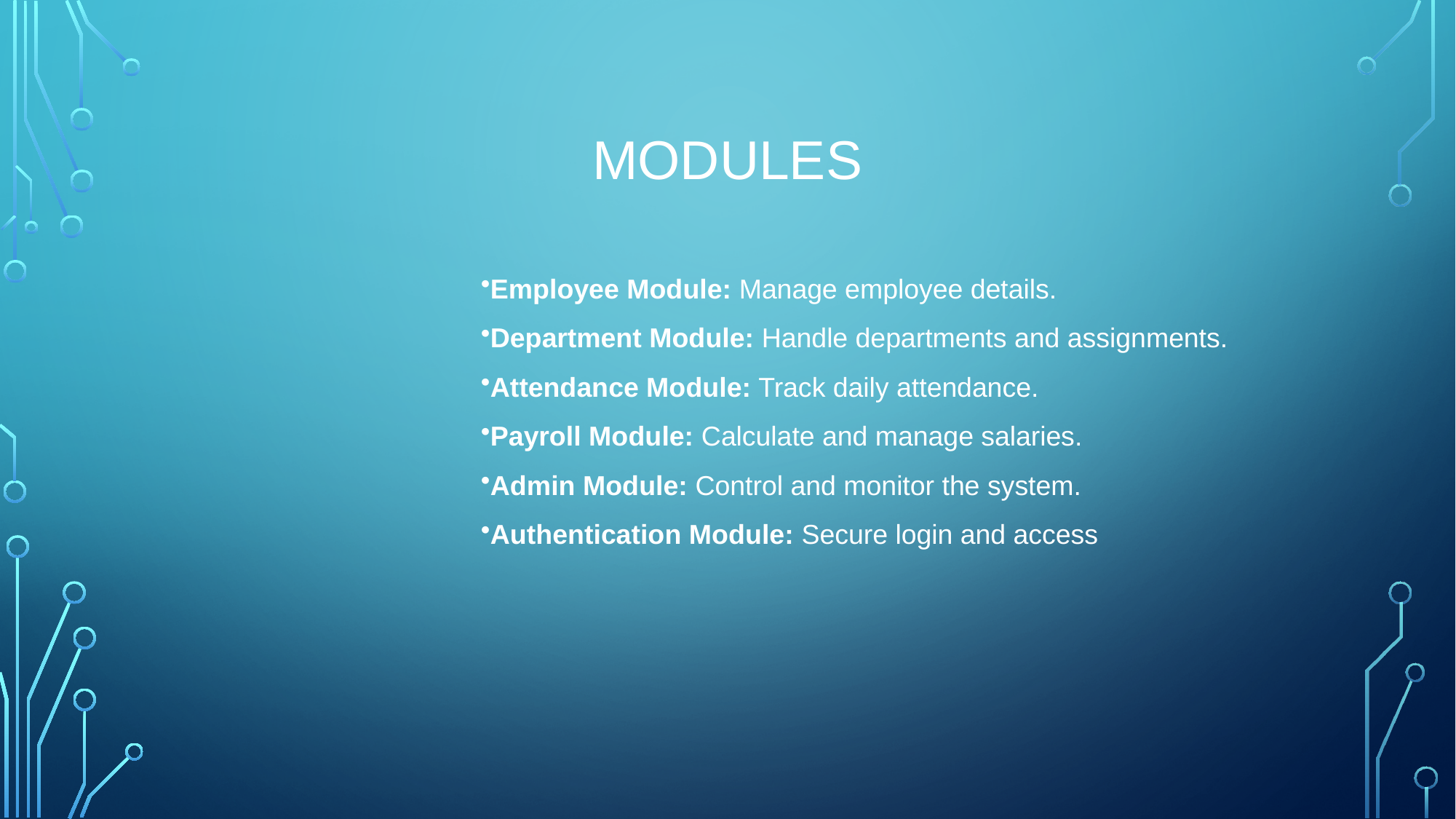

# modules
Employee Module: Manage employee details.
Department Module: Handle departments and assignments.
Attendance Module: Track daily attendance.
Payroll Module: Calculate and manage salaries.
Admin Module: Control and monitor the system.
Authentication Module: Secure login and access